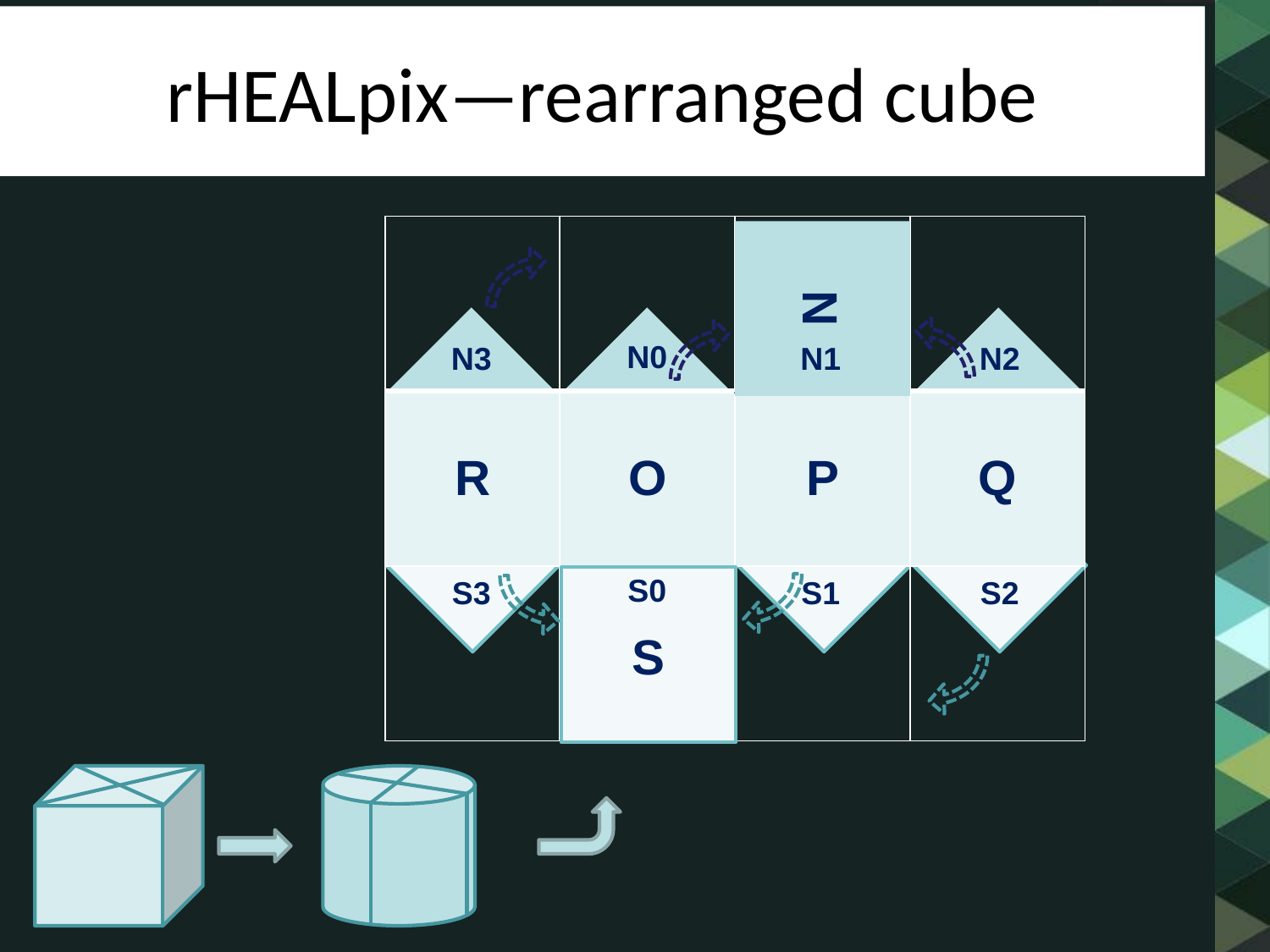

# rHEALpix—rearranged cube

|  |  |  |  |
| --- | --- | --- | --- |
| R | O | P | Q |
|  |  |  |  |
N

N0
N1
N3
N2

S0
S1
S3
S2
S